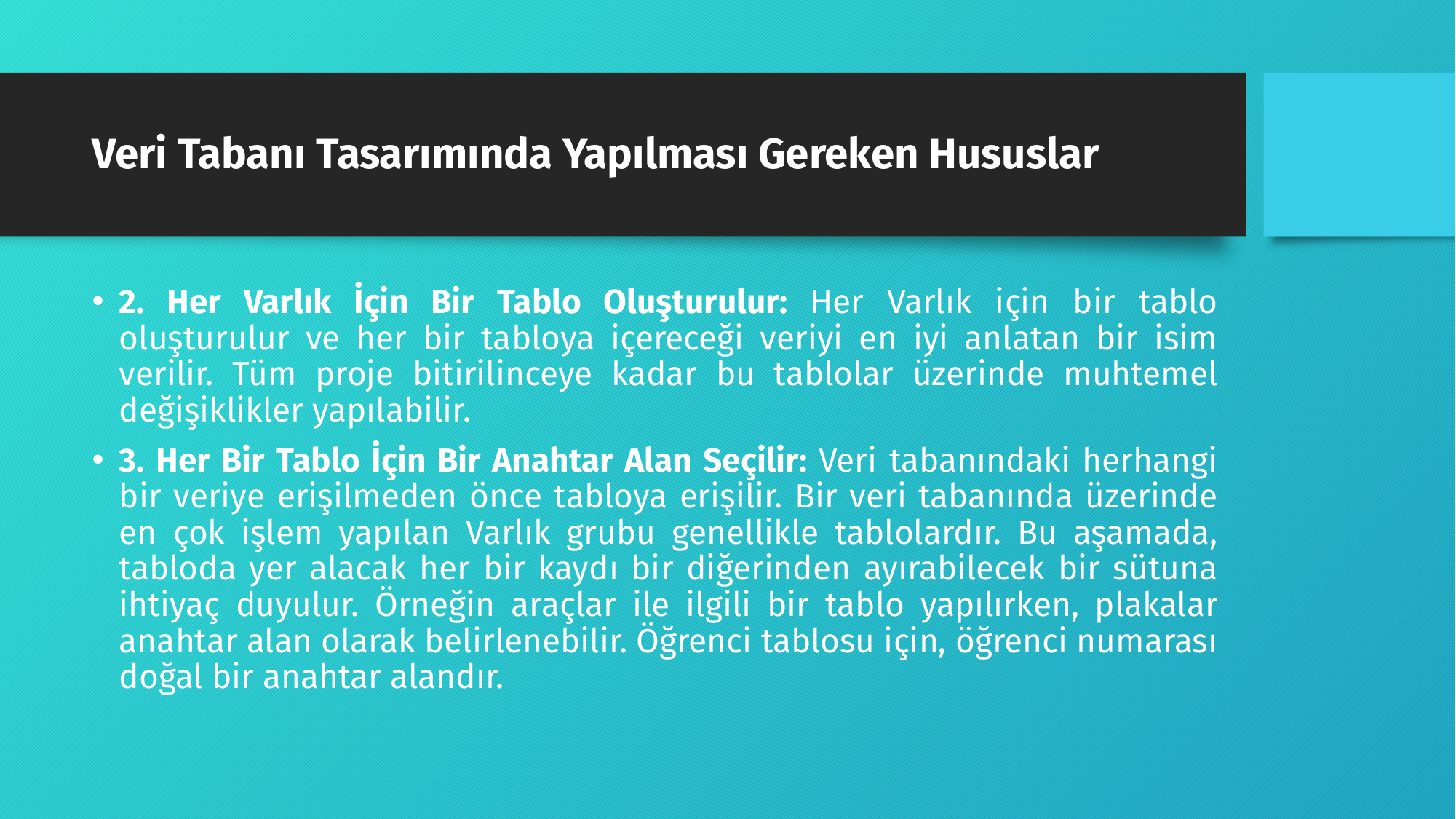

# Veri Tabanı Tasarımında Yapılması Gereken Hususlar
2. Her Varlık İçin Bir Tablo Oluşturulur: Her Varlık için bir tablo oluşturulur ve her bir tabloya içereceği veriyi en iyi anlatan bir isim verilir. Tüm proje bitirilinceye kadar bu tablolar üzerinde muhtemel değişiklikler yapılabilir.
3. Her Bir Tablo İçin Bir Anahtar Alan Seçilir: Veri tabanındaki herhangi bir veriye erişilmeden önce tabloya erişilir. Bir veri tabanında üzerinde en çok işlem yapılan Varlık grubu genellikle tablolardır. Bu aşamada, tabloda yer alacak her bir kaydı bir diğerinden ayırabilecek bir sütuna ihtiyaç duyulur. Örneğin araçlar ile ilgili bir tablo yapılırken, plakalar anahtar alan olarak belirlenebilir. Öğrenci tablosu için, öğrenci numarası doğal bir anahtar alandır.